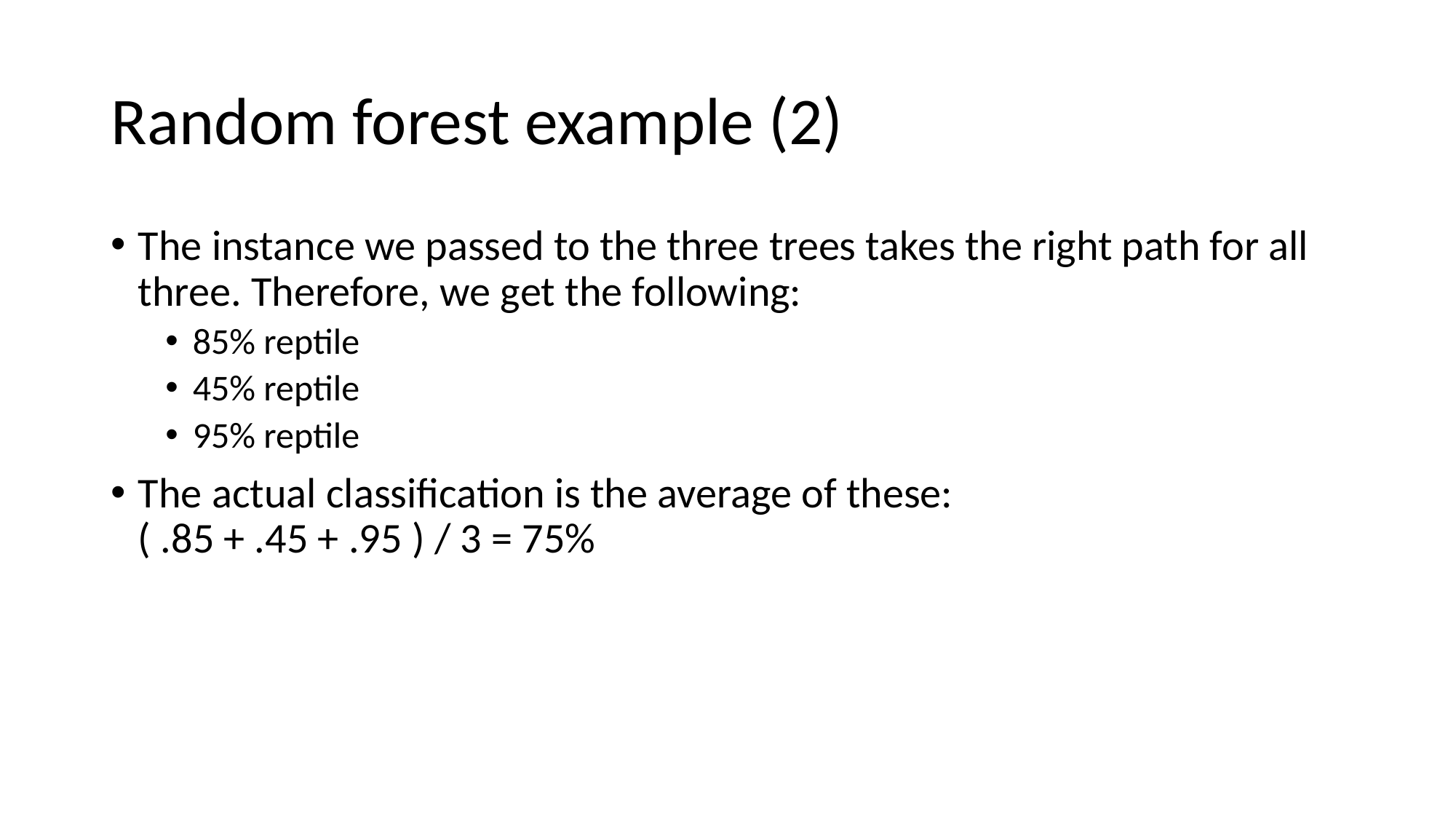

# Random forest example (2)
The instance we passed to the three trees takes the right path for all three. Therefore, we get the following:
85% reptile
45% reptile
95% reptile
The actual classification is the average of these:
( .85 + .45 + .95 ) / 3 = 75%